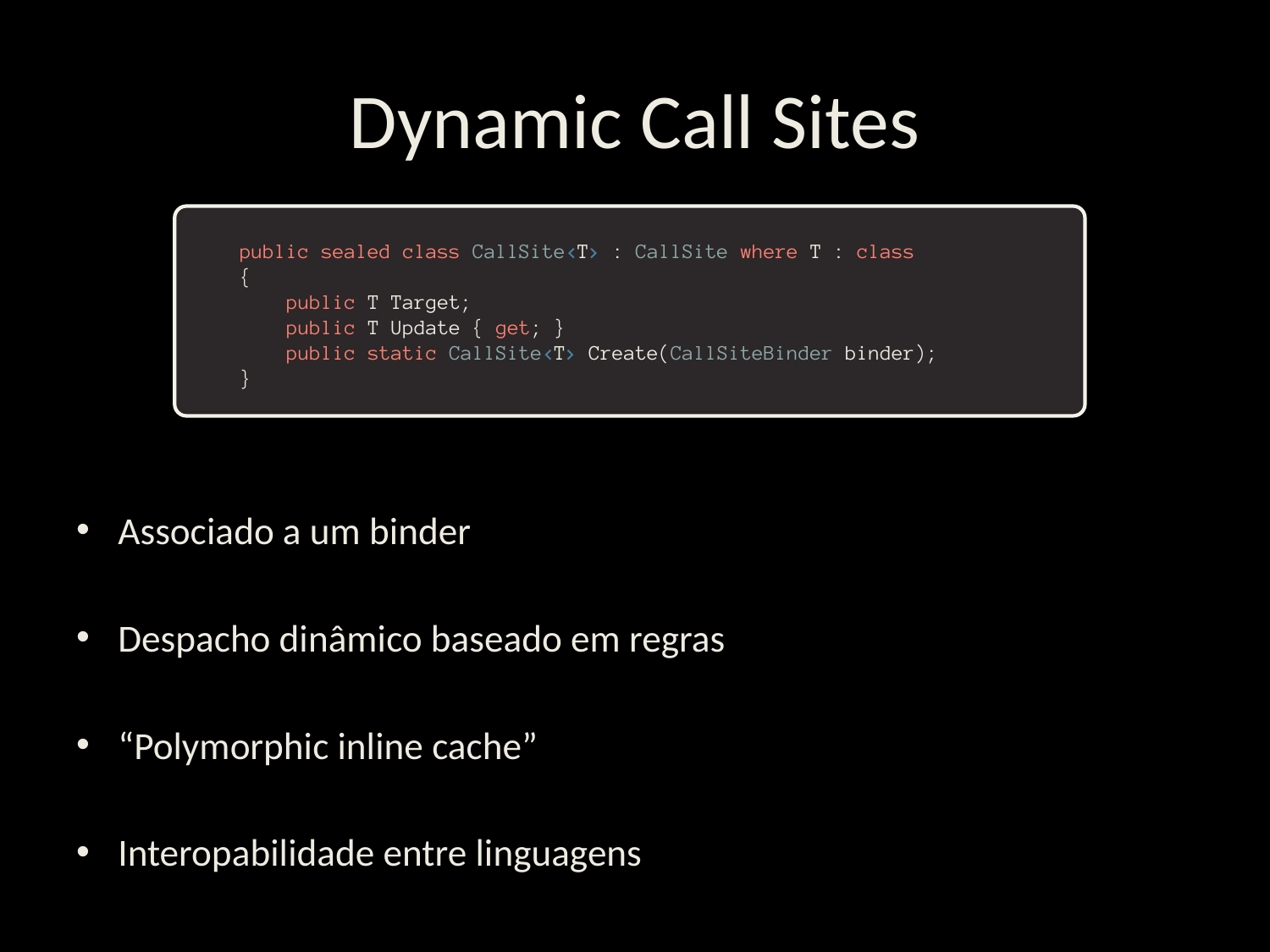

# Dynamic Call Sites

public sealed class CallSite<T> : CallSite where T : class
{
    public T Target;
    public T Update { get; }
    public static CallSite<T> Create(CallSiteBinder binder);
}

Associado a um binder

Despacho dinâmico baseado em regras

“Polymorphic inline cache”

Interopabilidade entre linguagens